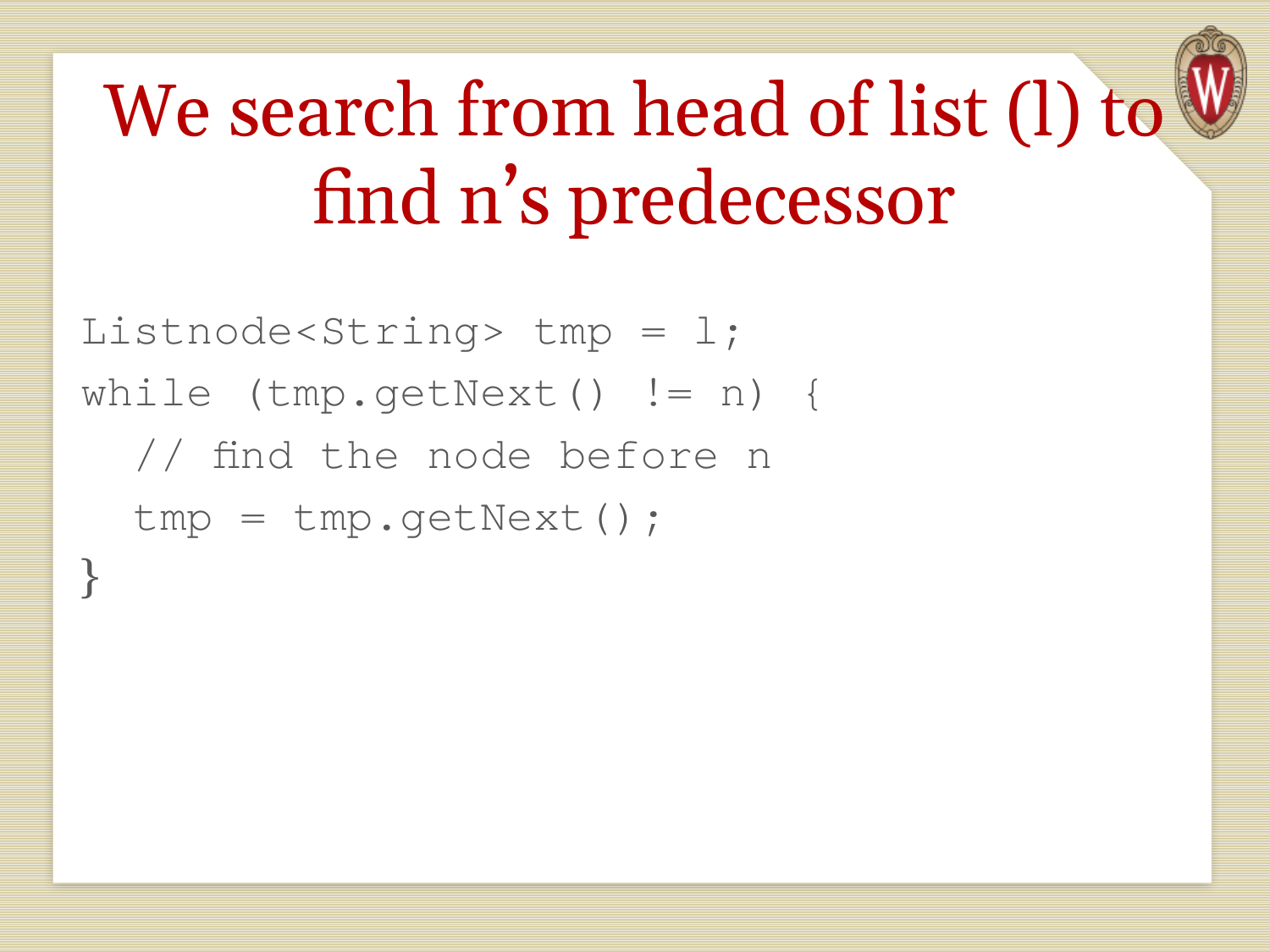

# We search from head of list (l) to find n’s predecessor
Listnode<String> tmp = l;
while (tmp.getNext() != n) {
  // find the node before n
  tmp = tmp.getNext();
}